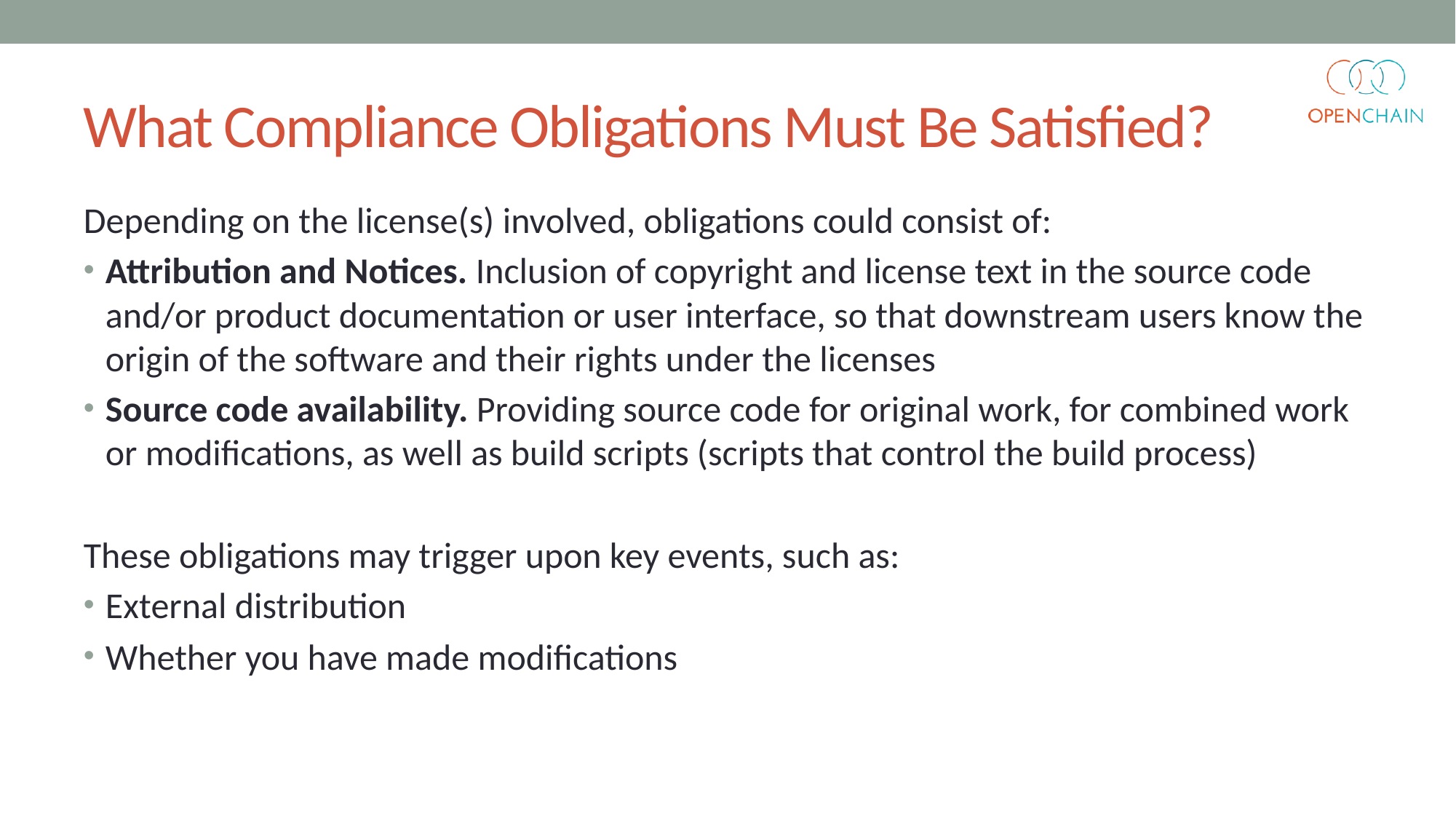

# What Compliance Obligations Must Be Satisfied?
Depending on the license(s) involved, obligations could consist of:
Attribution and Notices. Inclusion of copyright and license text in the source code and/or product documentation or user interface, so that downstream users know the origin of the software and their rights under the licenses
Source code availability. Providing source code for original work, for combined work or modifications, as well as build scripts (scripts that control the build process)

These obligations may trigger upon key events, such as:
External distribution
Whether you have made modifications